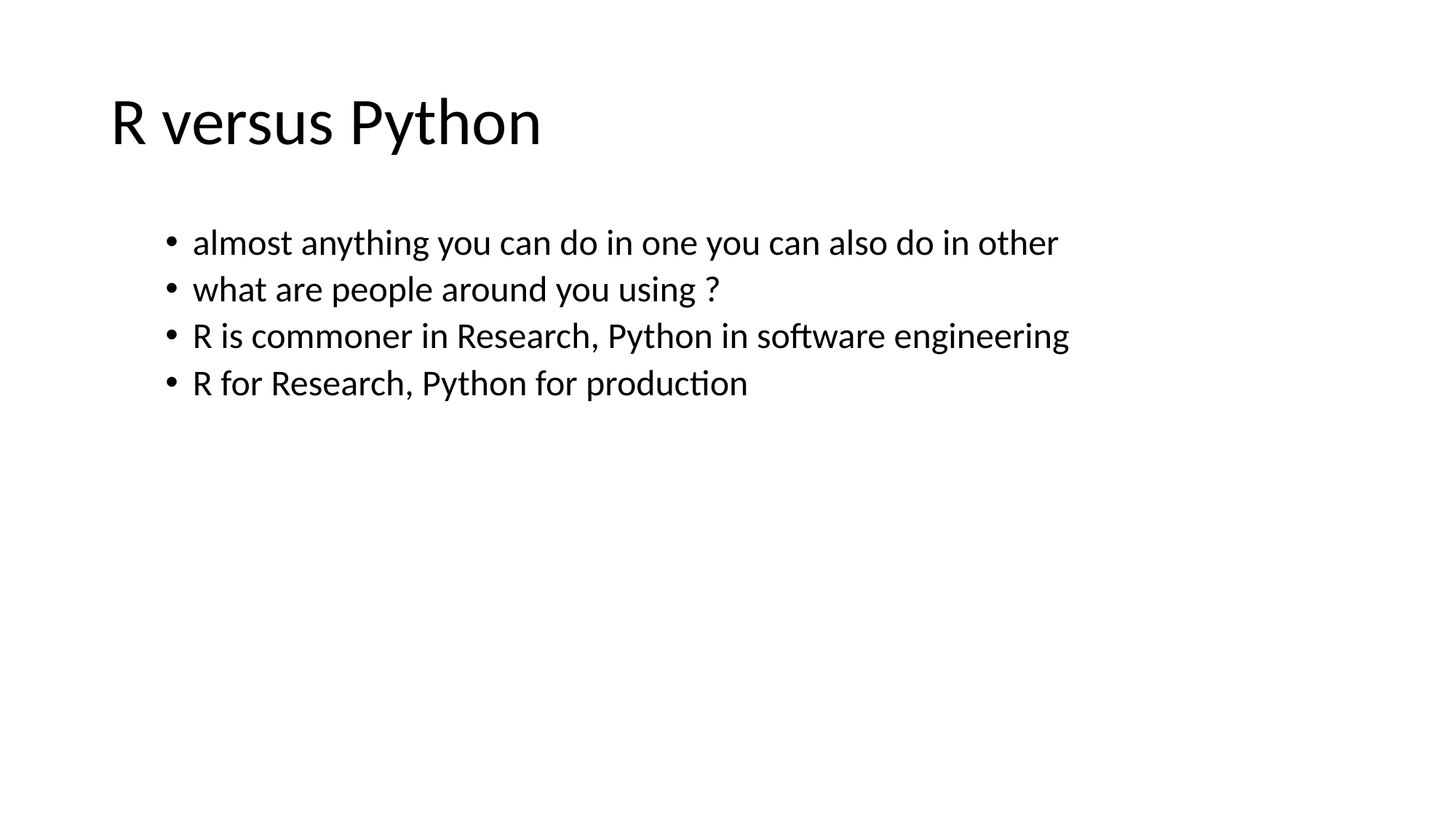

# R versus Python
almost anything you can do in one you can also do in other
what are people around you using ?
R is commoner in Research, Python in software engineering
R for Research, Python for production